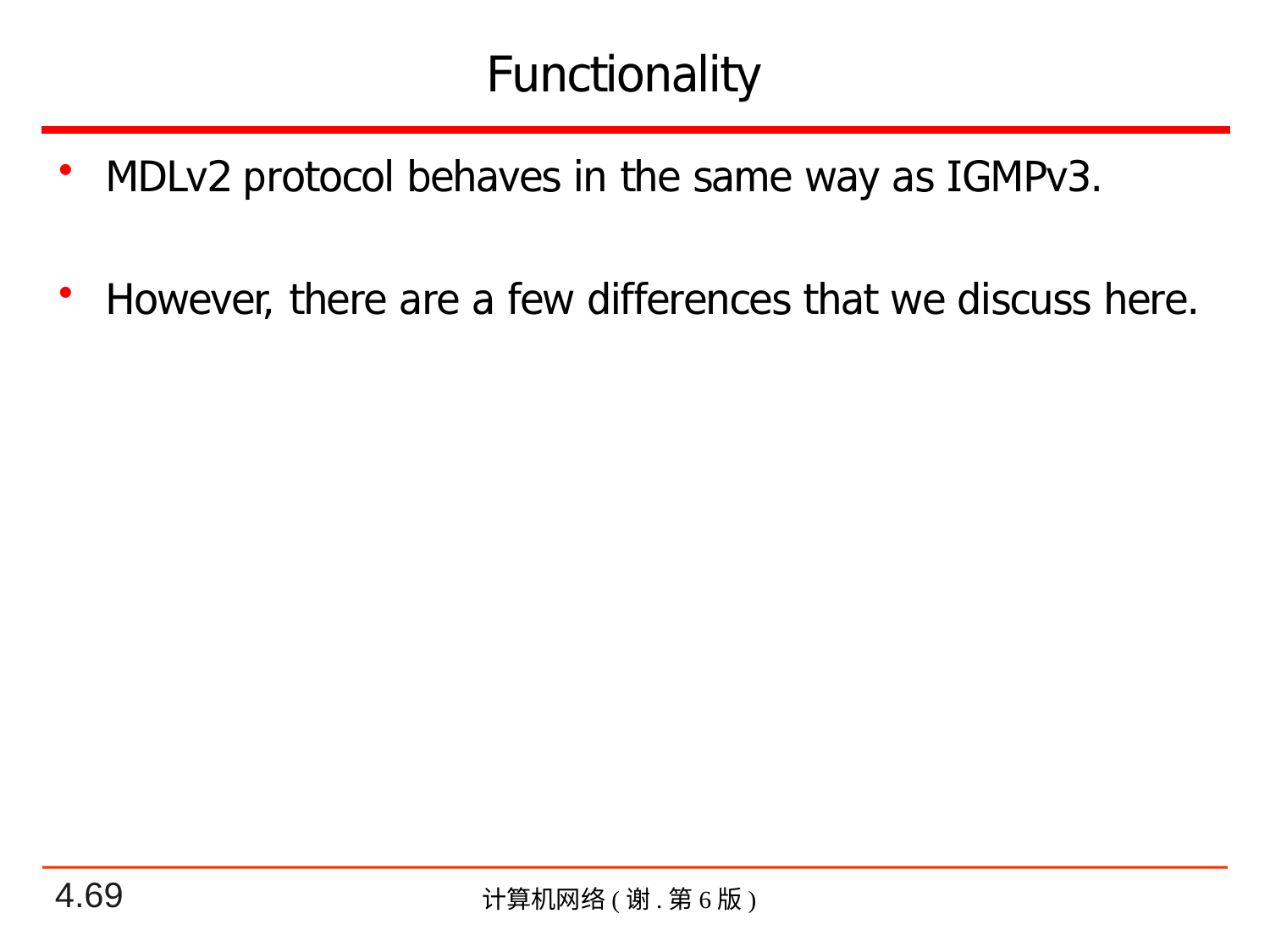

# Functionality
MDLv2 protocol behaves in the same way as IGMPv3.

However, there are a few differences that we discuss here.